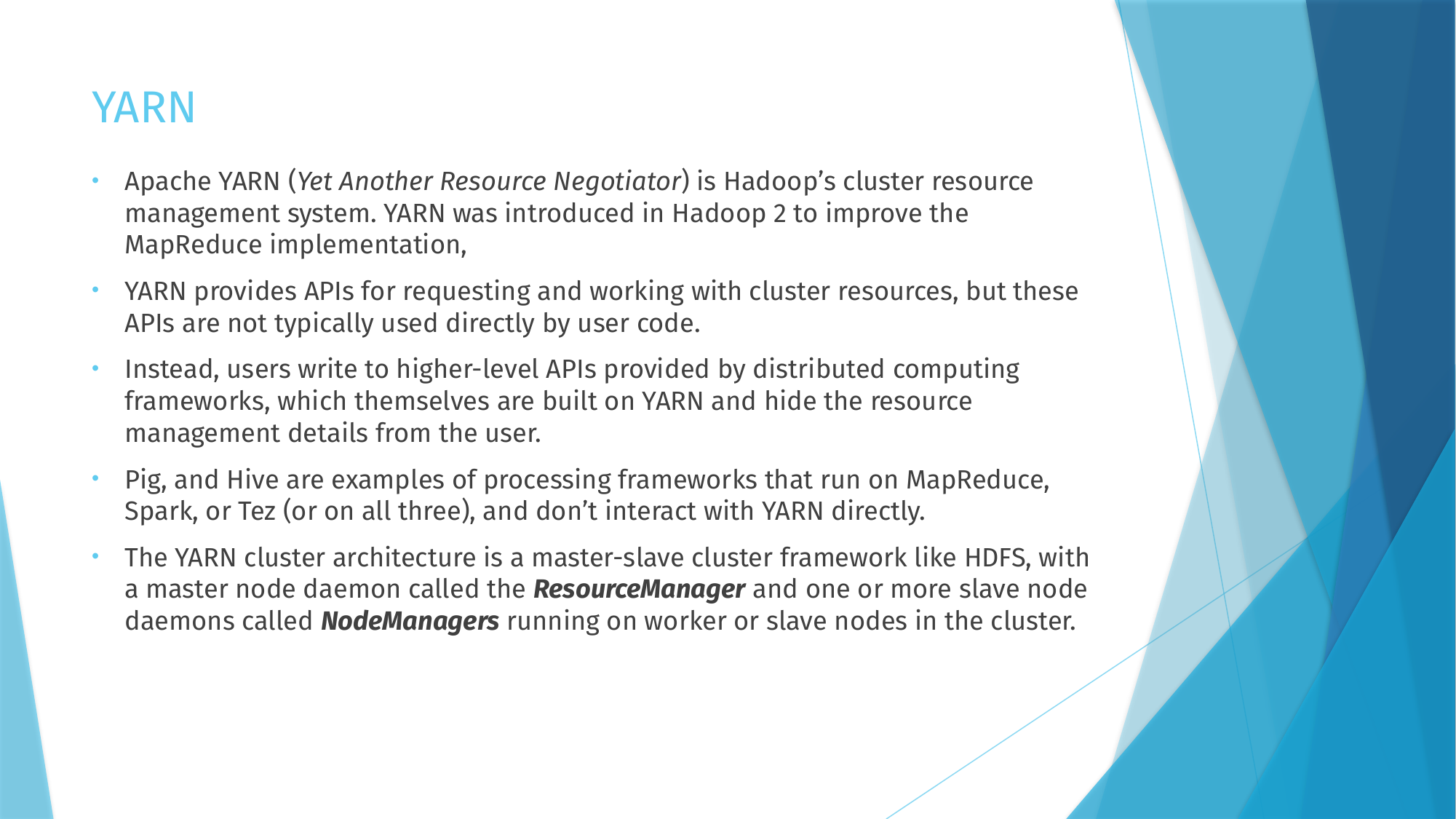

# YARN
Apache YARN (Yet Another Resource Negotiator) is Hadoop’s cluster resource management system. YARN was introduced in Hadoop 2 to improve the MapReduce implementation,
YARN provides APIs for requesting and working with cluster resources, but these APIs are not typically used directly by user code.
Instead, users write to higher-level APIs provided by distributed computing frameworks, which themselves are built on YARN and hide the resource management details from the user.
Pig, and Hive are examples of processing frameworks that run on MapReduce, Spark, or Tez (or on all three), and don’t interact with YARN directly.
The YARN cluster architecture is a master-slave cluster framework like HDFS, with a master node daemon called the ResourceManager and one or more slave node daemons called NodeManagers running on worker or slave nodes in the cluster.